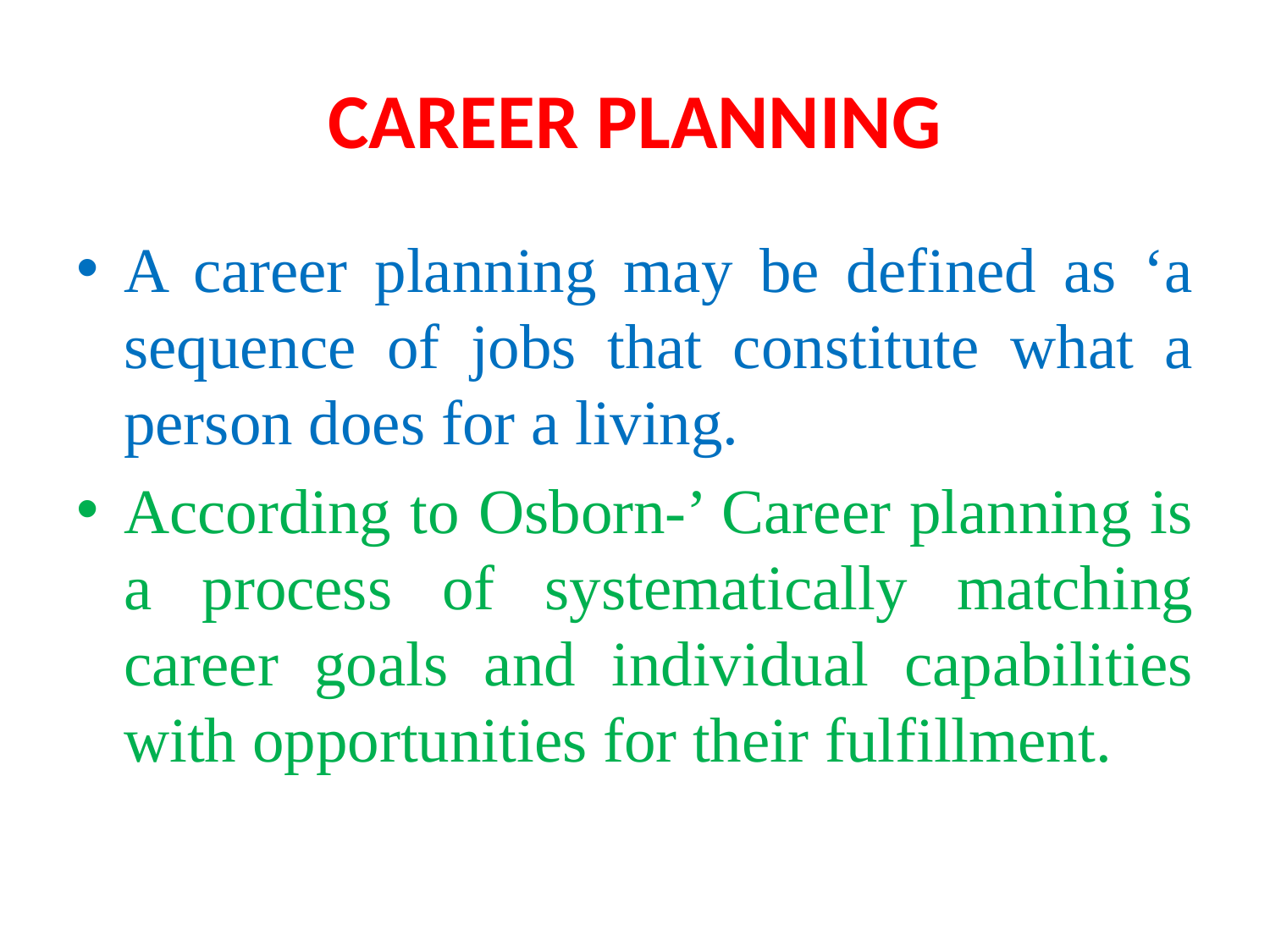

# CAREER PLANNING
A career planning may be defined as ‘a sequence of jobs that constitute what a person does for a living.
According to Osborn-’ Career planning is a process of systematically matching career goals and individual capabilities with opportunities for their fulfillment.